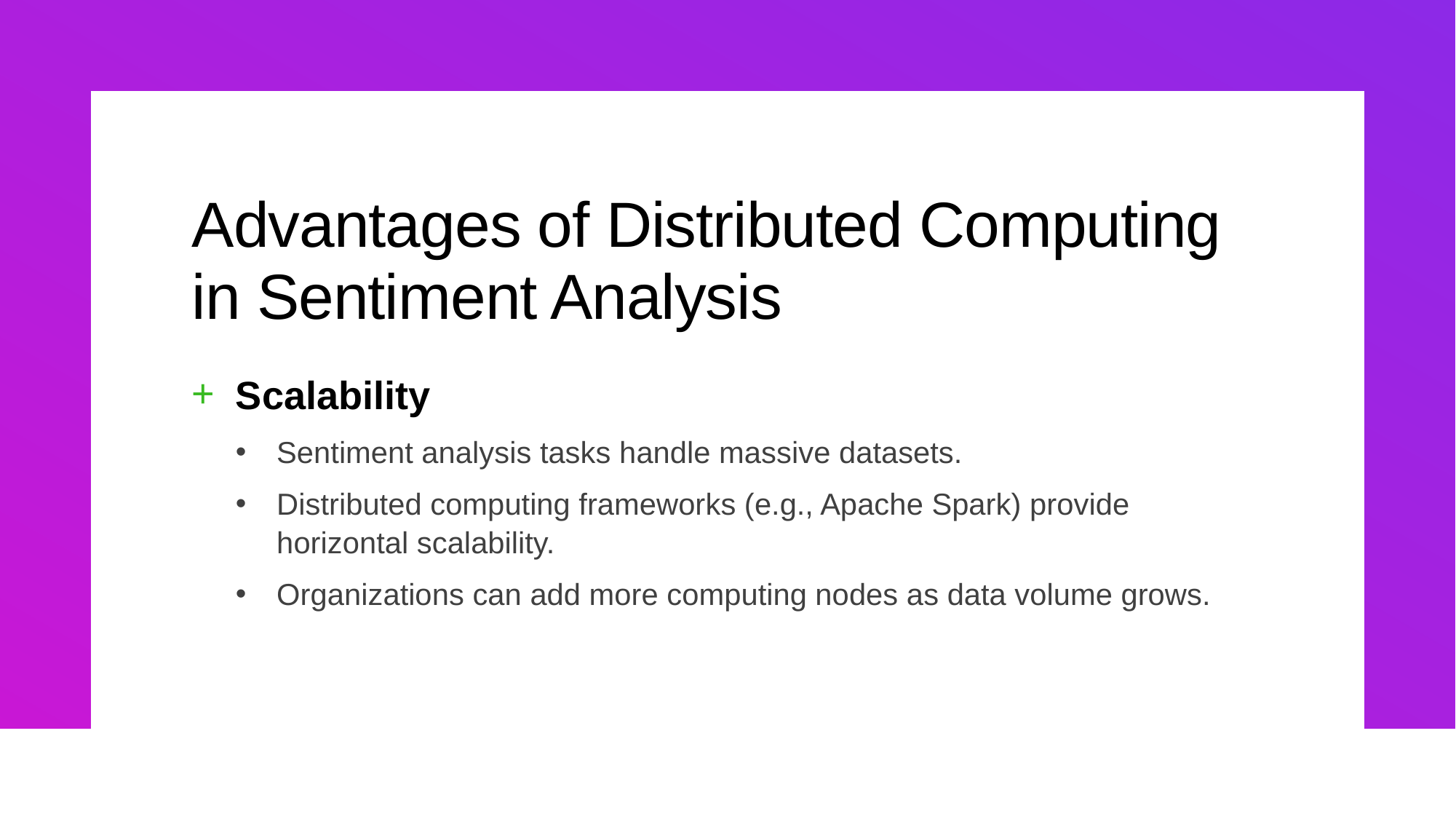

# Advantages of Distributed Computing in Sentiment Analysis
Scalability
Sentiment analysis tasks handle massive datasets.
Distributed computing frameworks (e.g., Apache Spark) provide horizontal scalability.
Organizations can add more computing nodes as data volume grows.